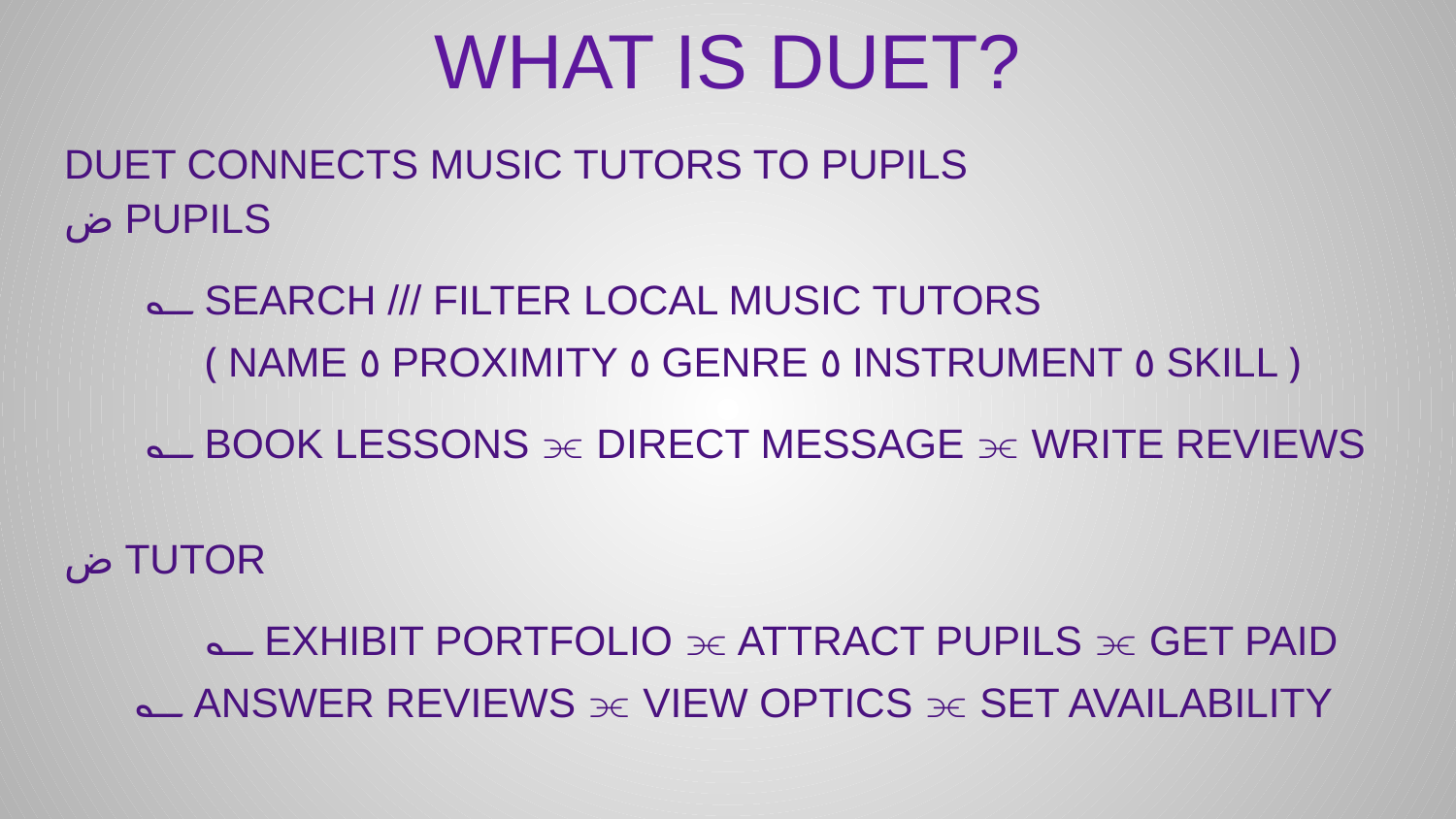

# WHAT IS DUET?
DUET CONNECTS MUSIC TUTORS TO PUPILS
ض PUPILS
 ؎ SEARCH /// FILTER LOCAL MUSIC TUTORS
﴾ NAME ٥ PROXIMITY ٥ GENRE ٥ INSTRUMENT ٥ SKILL ﴿
 ؎ BOOK LESSONS ⫘ DIRECT MESSAGE ⫘ WRITE REVIEWS

ض TUTOR
  	؎ EXHIBIT PORTFOLIO ⫘ ATTRACT PUPILS ⫘ GET PAID
؎ ANSWER REVIEWS ⫘ VIEW OPTICS ⫘ SET AVAILABILITY